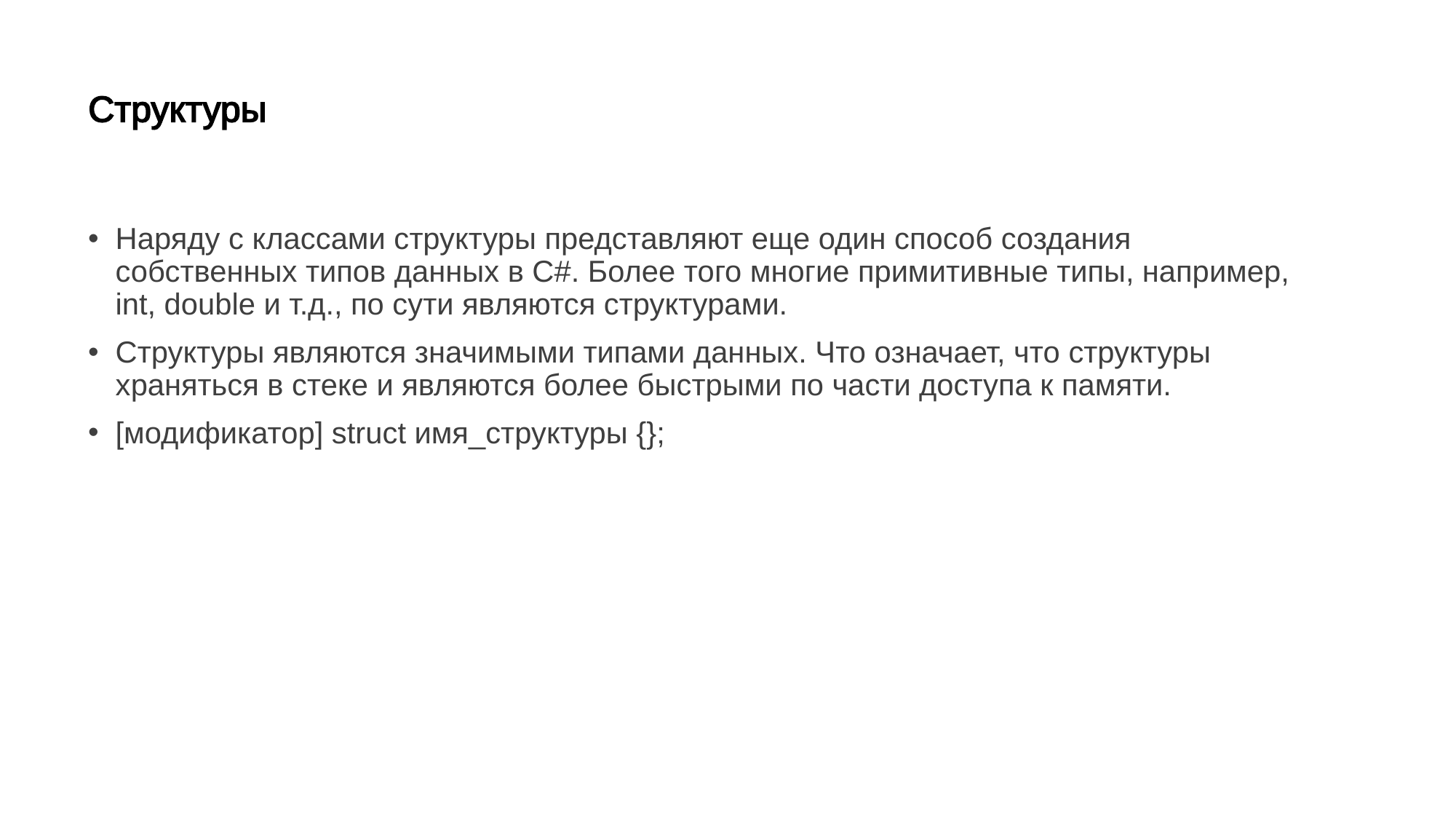

# Структуры
Наряду с классами структуры представляют еще один способ создания собственных типов данных в C#. Более того многие примитивные типы, например, int, double и т.д., по сути являются структурами.
Структуры являются значимыми типами данных. Что означает, что структуры храняться в стеке и являются более быстрыми по части доступа к памяти.
[модификатор] struct имя_структуры {};